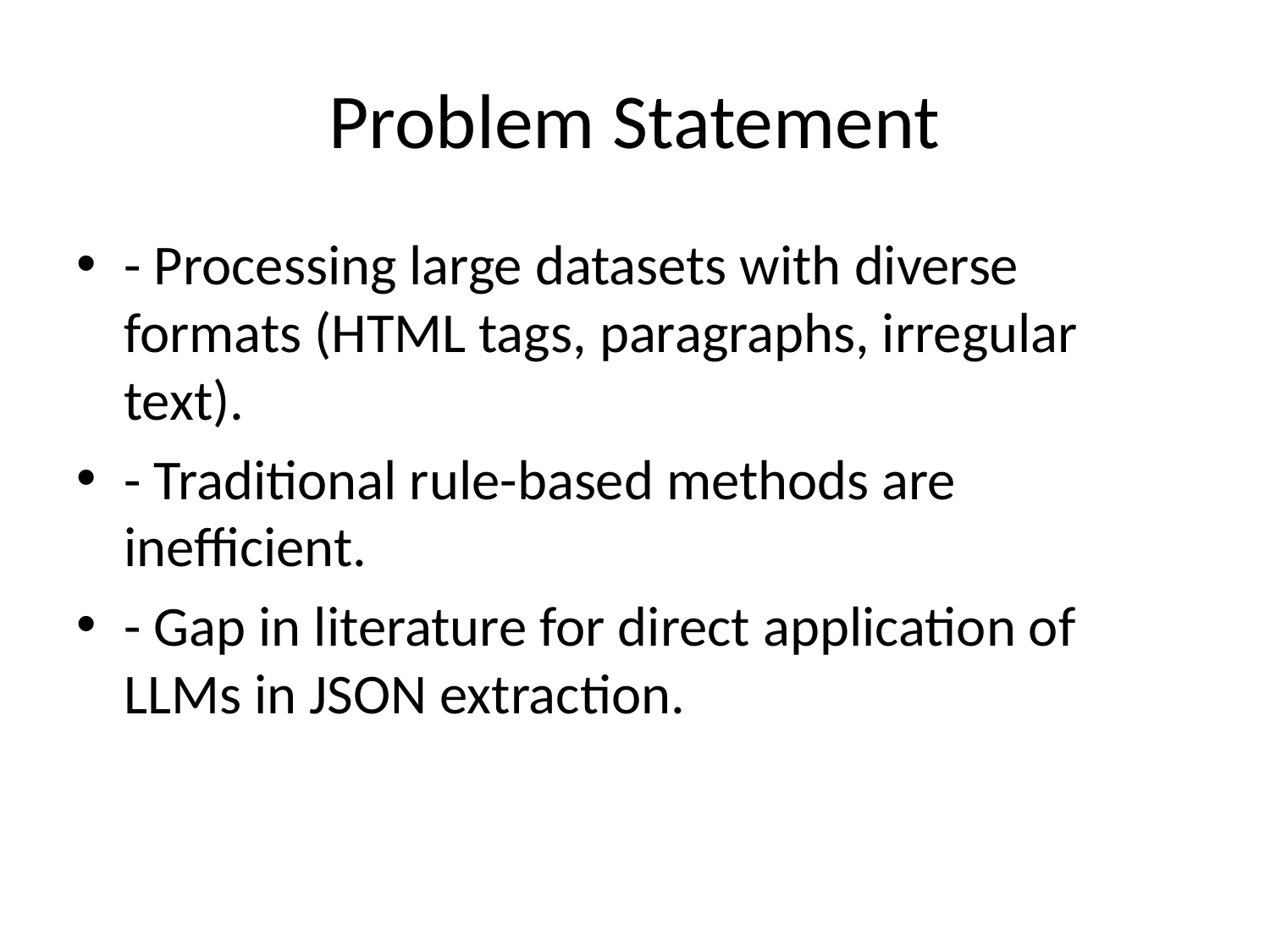

# Problem Statement
- Processing large datasets with diverse formats (HTML tags, paragraphs, irregular text).
- Traditional rule-based methods are inefficient.
- Gap in literature for direct application of LLMs in JSON extraction.